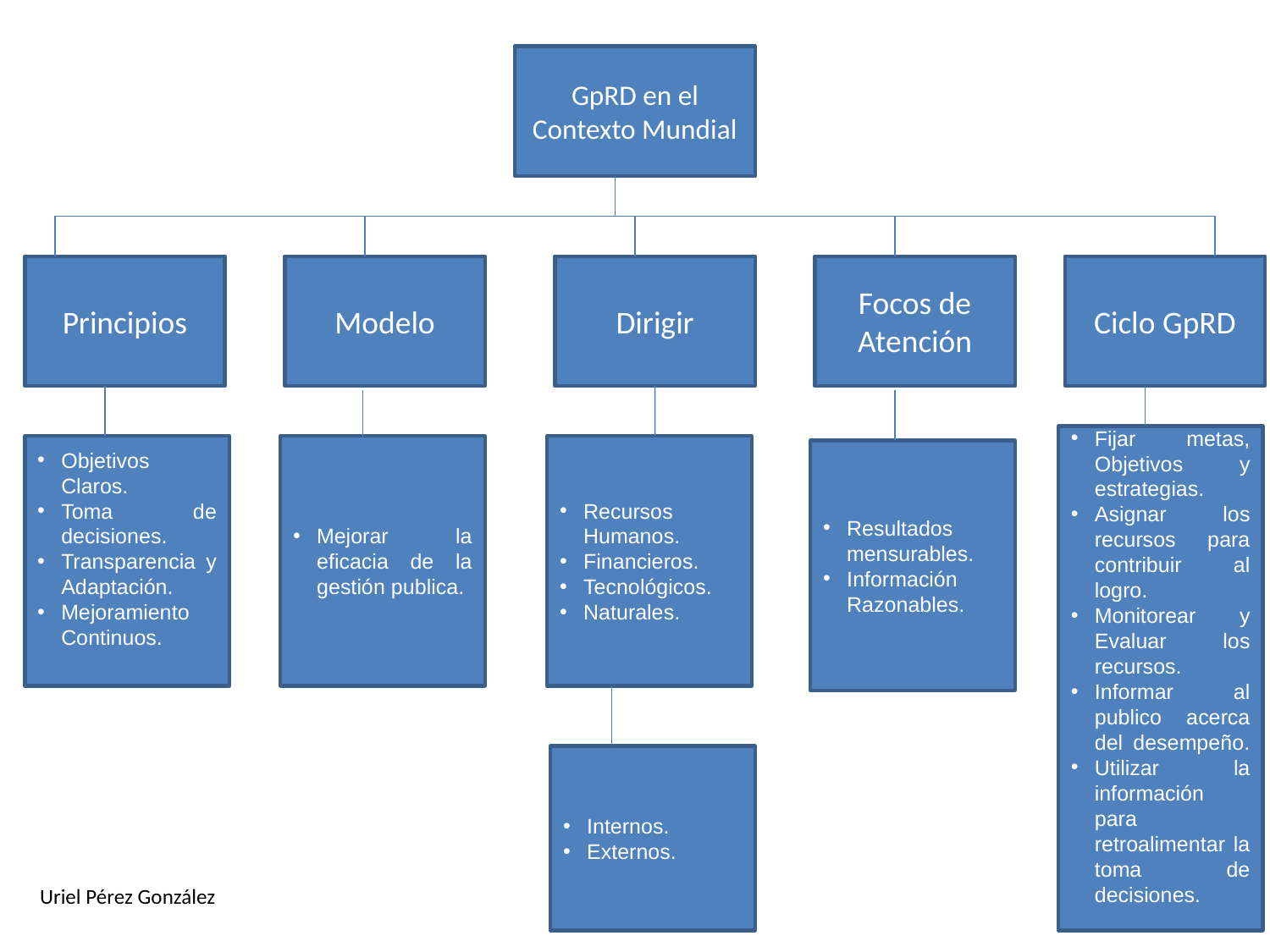

GpRD en el Contexto Mundial
Principios
Modelo
Dirigir
Focos de Atención
Ciclo GpRD
Fijar metas, Objetivos y estrategias.
Asignar los recursos para contribuir al logro.
Monitorear y Evaluar los recursos.
Informar al publico acerca del desempeño.
Utilizar la información para retroalimentar la toma de decisiones.

Objetivos Claros.
Toma de decisiones.
Transparencia y Adaptación.
Mejoramiento Continuos.

Mejorar la eficacia de la gestión publica.
Recursos Humanos.
Financieros.
Tecnológicos.
Naturales.
Resultados mensurables.
Información Razonables.
Internos.
Externos.
Uriel Pérez González